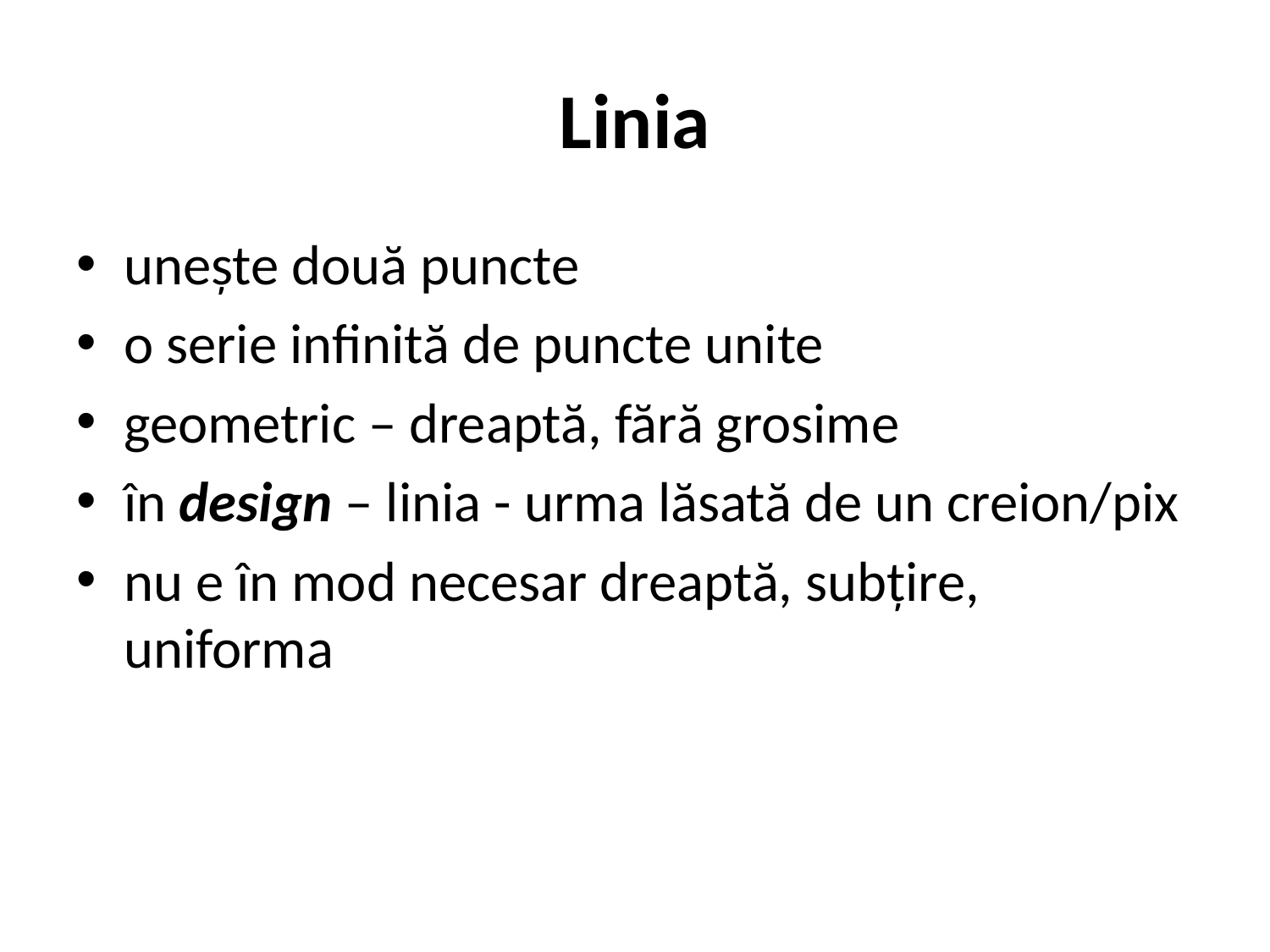

# Linia
unește două puncte
o serie infinită de puncte unite
geometric – dreaptă, fără grosime
în design – linia - urma lăsată de un creion/pix
nu e în mod necesar dreaptă, subțire, uniforma